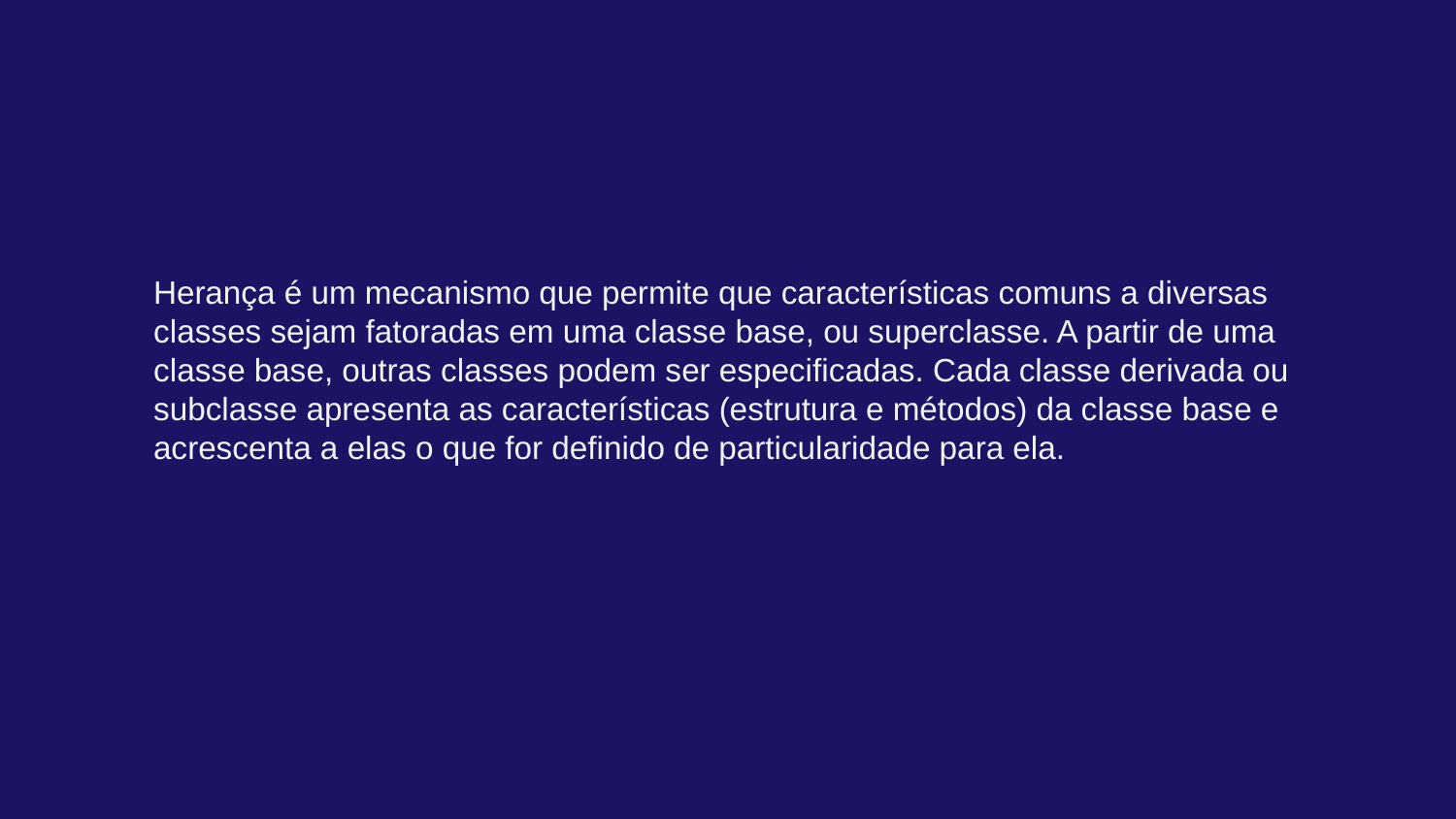

Herança é um mecanismo que permite que características comuns a diversas classes sejam fatoradas em uma classe base, ou superclasse. A partir de uma classe base, outras classes podem ser especificadas. Cada classe derivada ou subclasse apresenta as características (estrutura e métodos) da classe base e acrescenta a elas o que for definido de particularidade para ela.